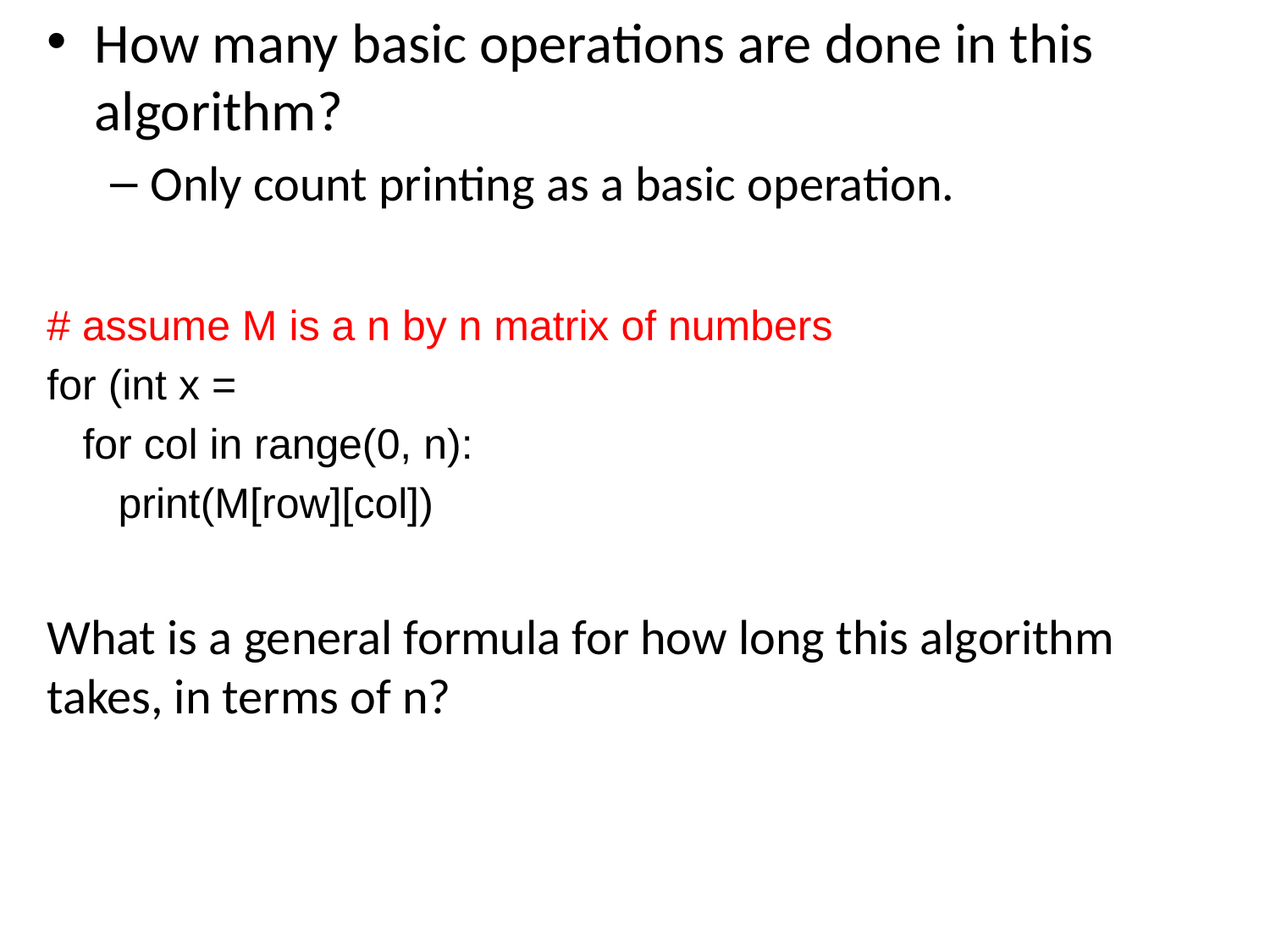

How many basic operations are done in this algorithm?
Only count printing as a basic operation.

# assume M is a n by n matrix of numbers
for (int x =
   for col in range(0, n):
      print(M[row][col])

What is a general formula for how long this algorithm takes, in terms of n?